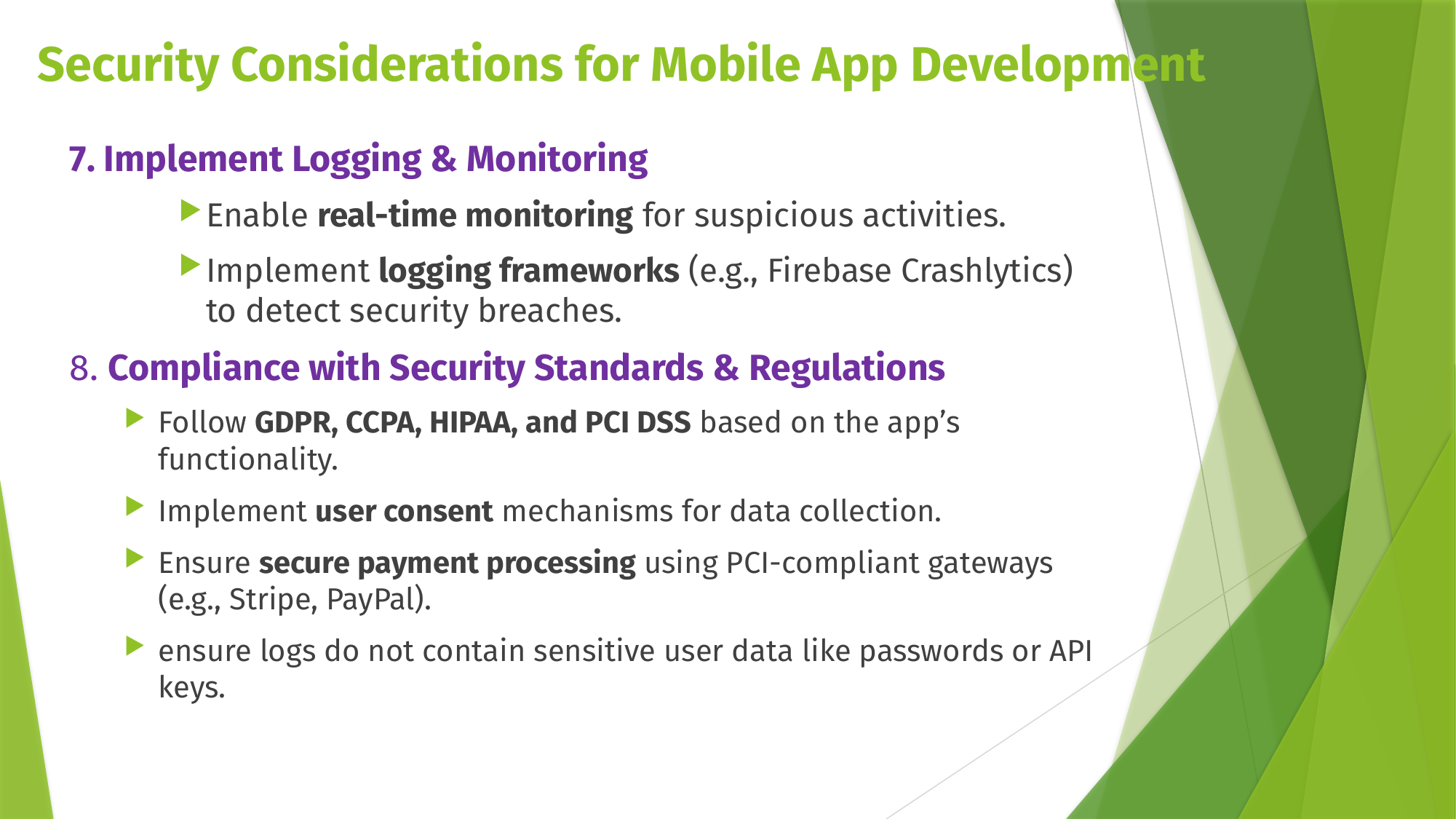

# Security Considerations for Mobile App Development
7. Implement Logging & Monitoring
Enable real-time monitoring for suspicious activities.
Implement logging frameworks (e.g., Firebase Crashlytics) to detect security breaches.
8. Compliance with Security Standards & Regulations
Follow GDPR, CCPA, HIPAA, and PCI DSS based on the app’s functionality.
Implement user consent mechanisms for data collection.
Ensure secure payment processing using PCI-compliant gateways (e.g., Stripe, PayPal).
ensure logs do not contain sensitive user data like passwords or API keys.